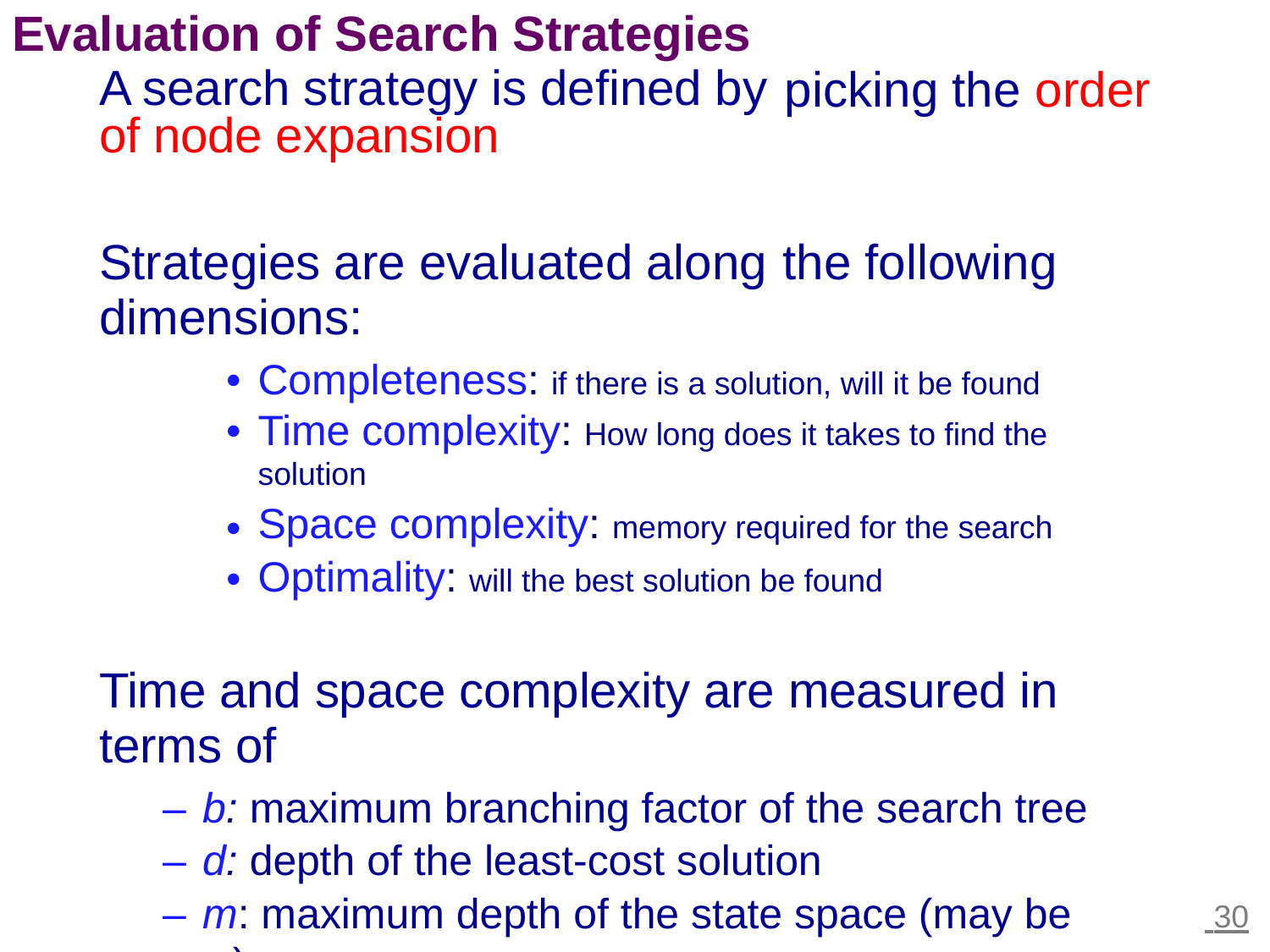

Evaluation of Search Strategies
A search strategy is defined by
of node expansion
picking the order
Strategies are evaluated along
dimensions:
the following
•
•
Completeness: if there is a solution, will it be found
Time complexity: How long does it takes to find the
solution
Space complexity: memory required for the search
Optimality: will the best solution be found
•
•
Time and space complexity are measured in
terms of
–
–
–
b: maximum branching factor of the search tree
d: depth of the least-cost solution
m: maximum depth of the state space (may be ∞)
 30